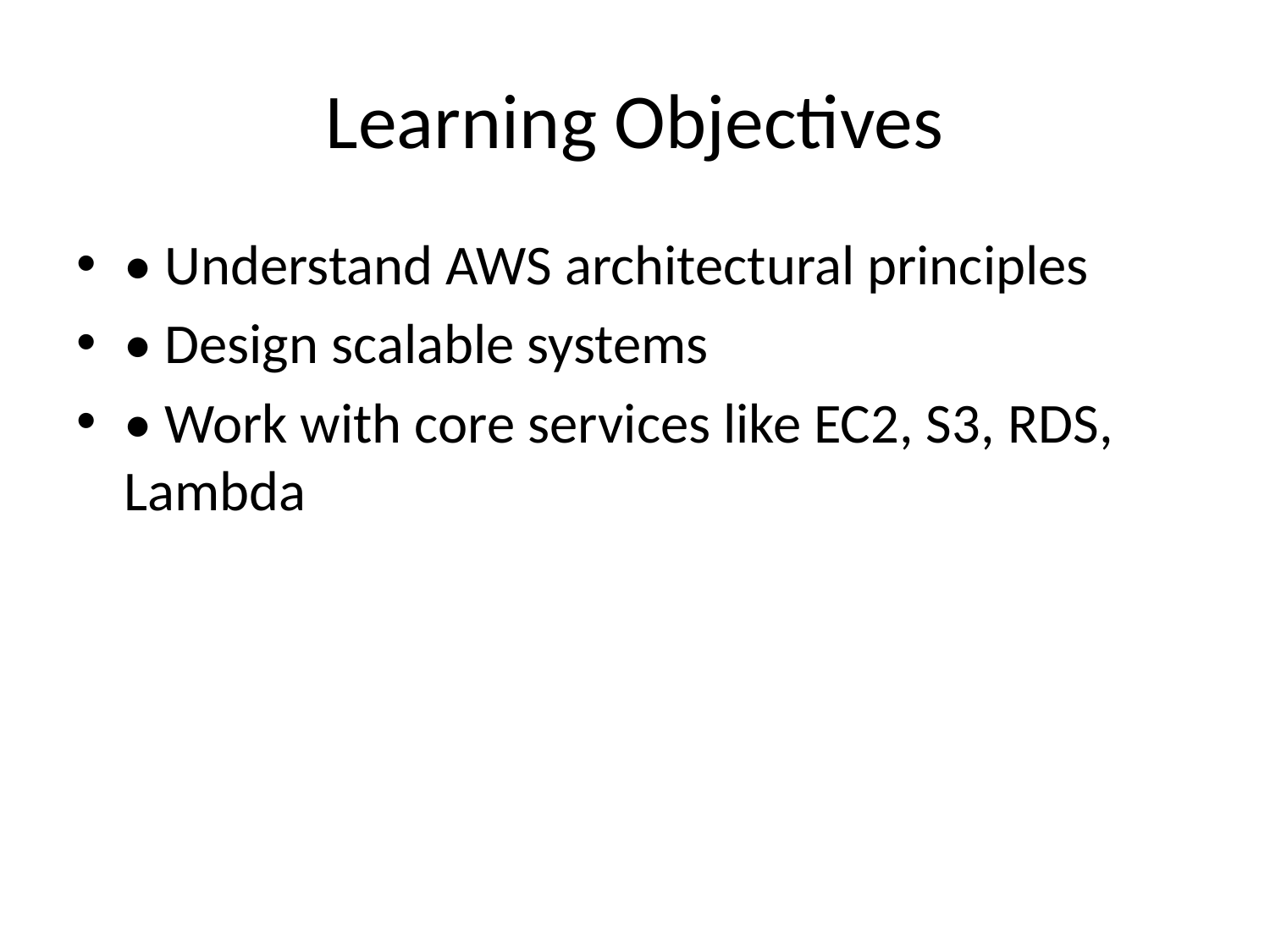

# Learning Objectives
• Understand AWS architectural principles
• Design scalable systems
• Work with core services like EC2, S3, RDS, Lambda